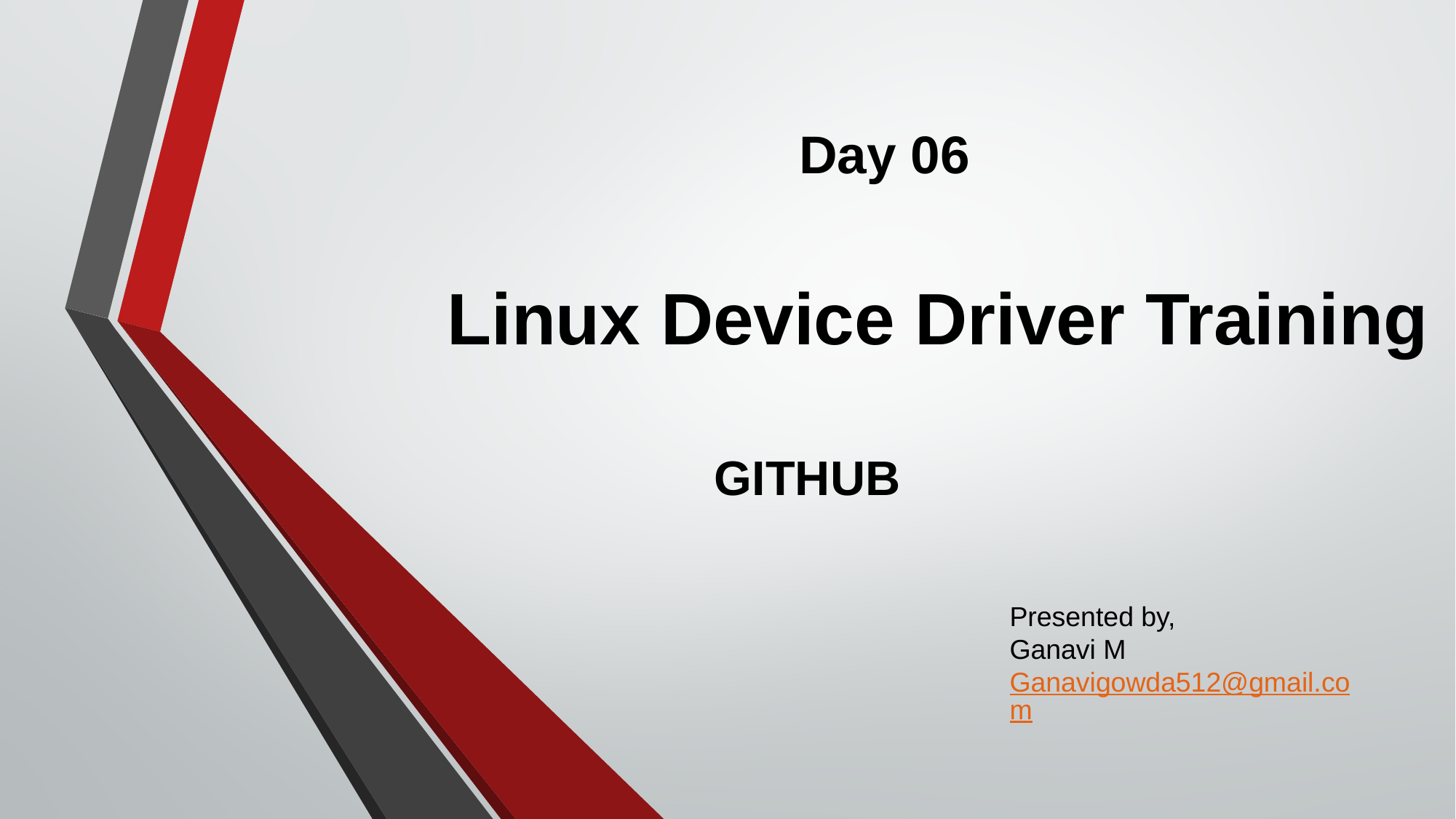

Day 06

 Linux Device Driver Training

       GITHUB

Presented by,
Ganavi M
Ganavigowda512@gmail.com